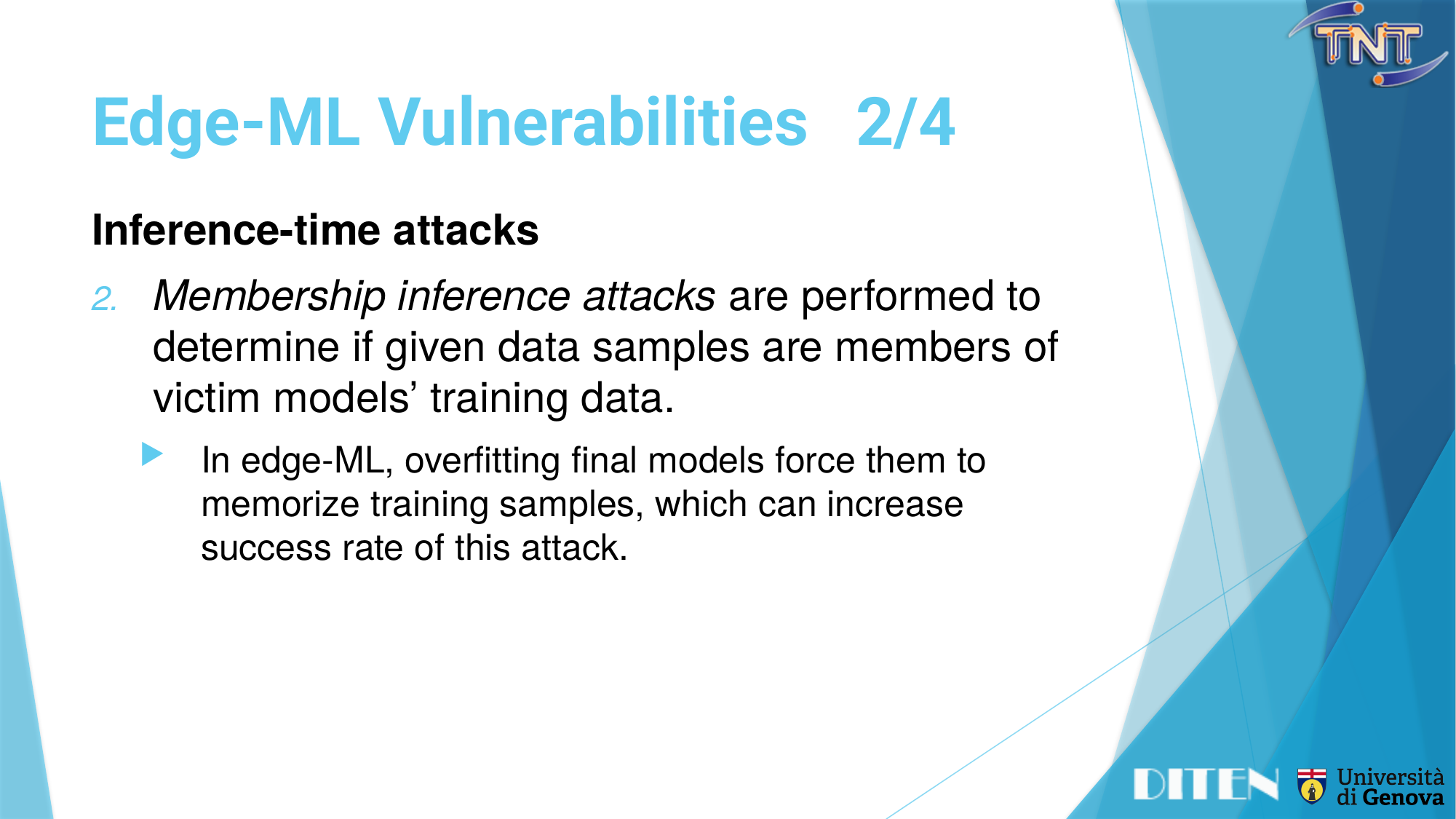

# Edge-ML Vulnerabilities	2/4
Inference-time attacks
Membership inference attacks are performed to determine if given data samples are members of victim models’ training data.
In edge-ML, overfitting final models force them to memorize training samples, which can increase success rate of this attack.